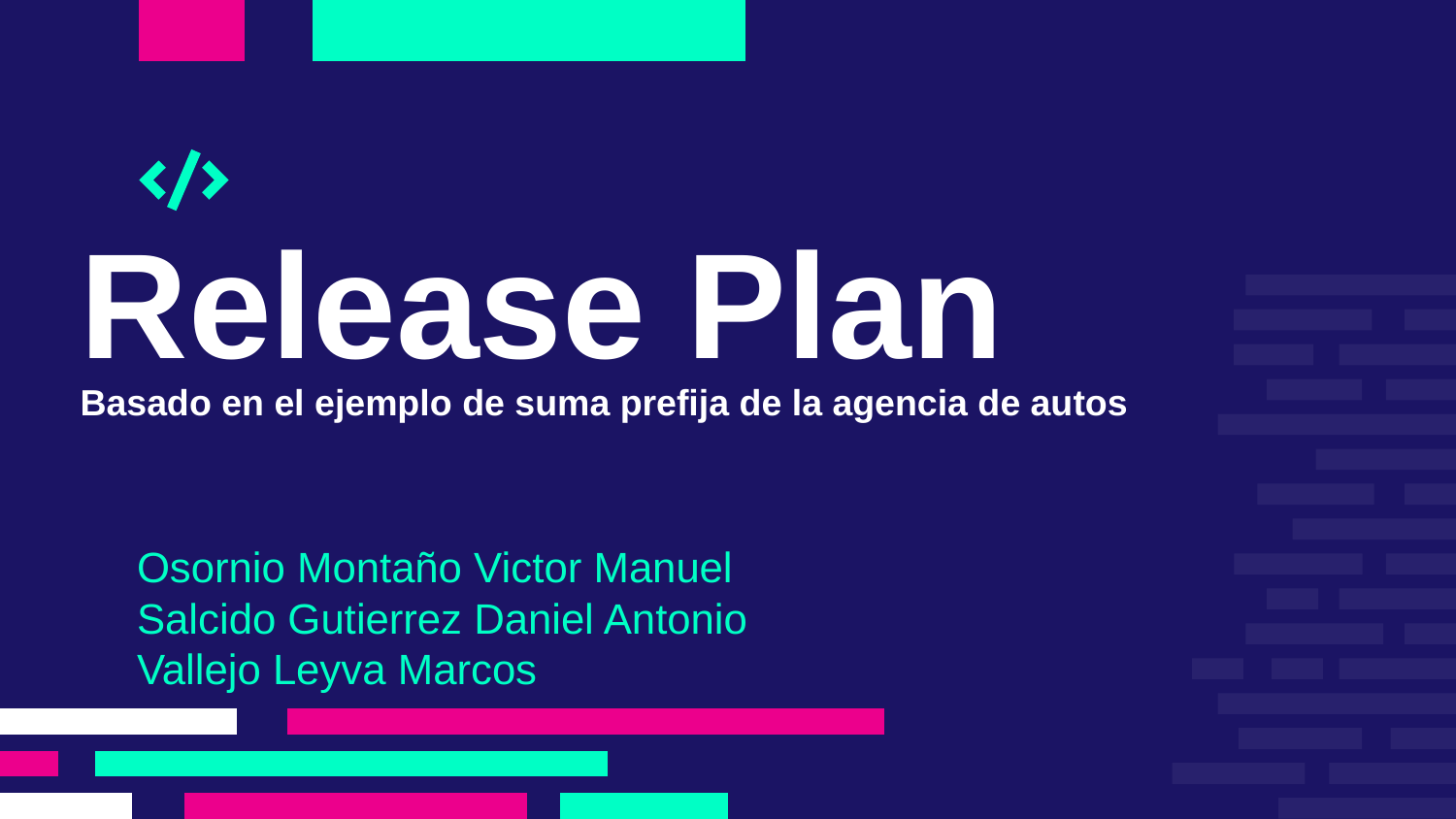

# Release Plan
Basado en el ejemplo de suma prefija de la agencia de autos
Osornio Montaño Victor Manuel
Salcido Gutierrez Daniel Antonio
Vallejo Leyva Marcos